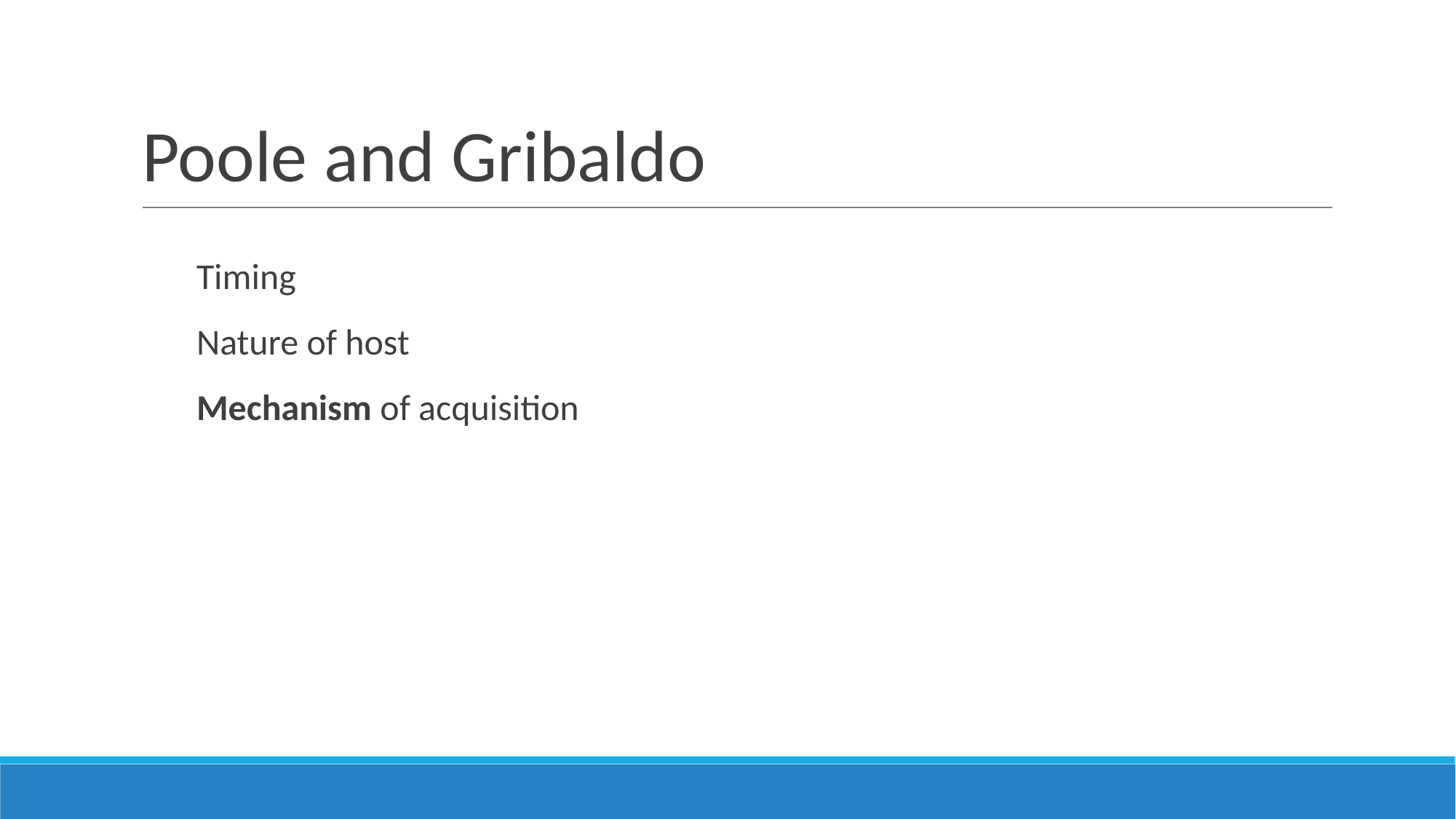

# Poole and Gribaldo
Timing
Nature of host
Mechanism of acquisition